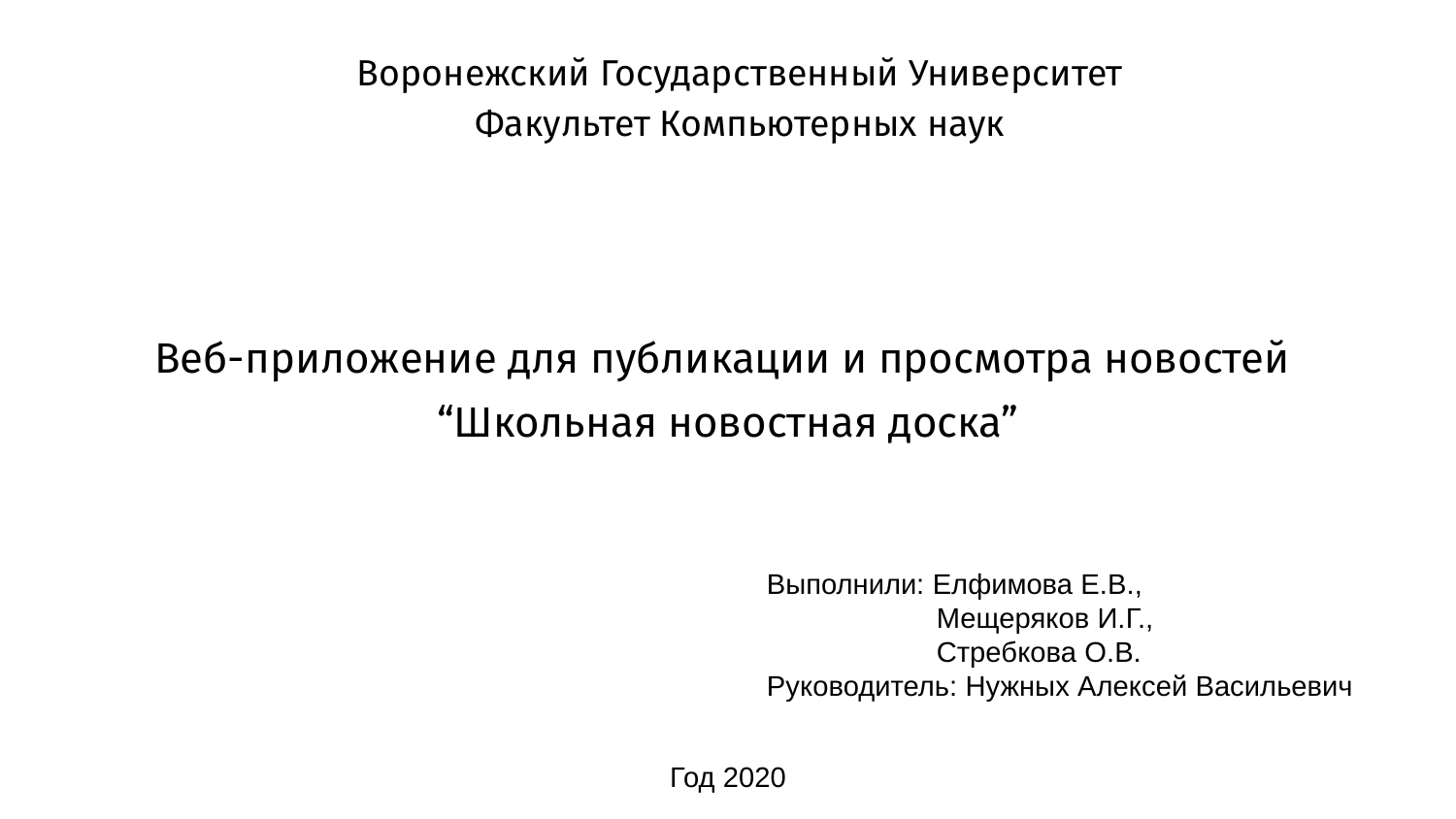

Воронежский Государственный Университет
Факультет Компьютерных наук

# Веб-приложение для публикации и просмотра новостей
“Школьная новостная доска”
Выполнили: Елфимова Е.В.,
   Мещеряков И.Г.,
   Стребкова О.В.
Руководитель: Нужных Алексей Васильевич
Год 2020